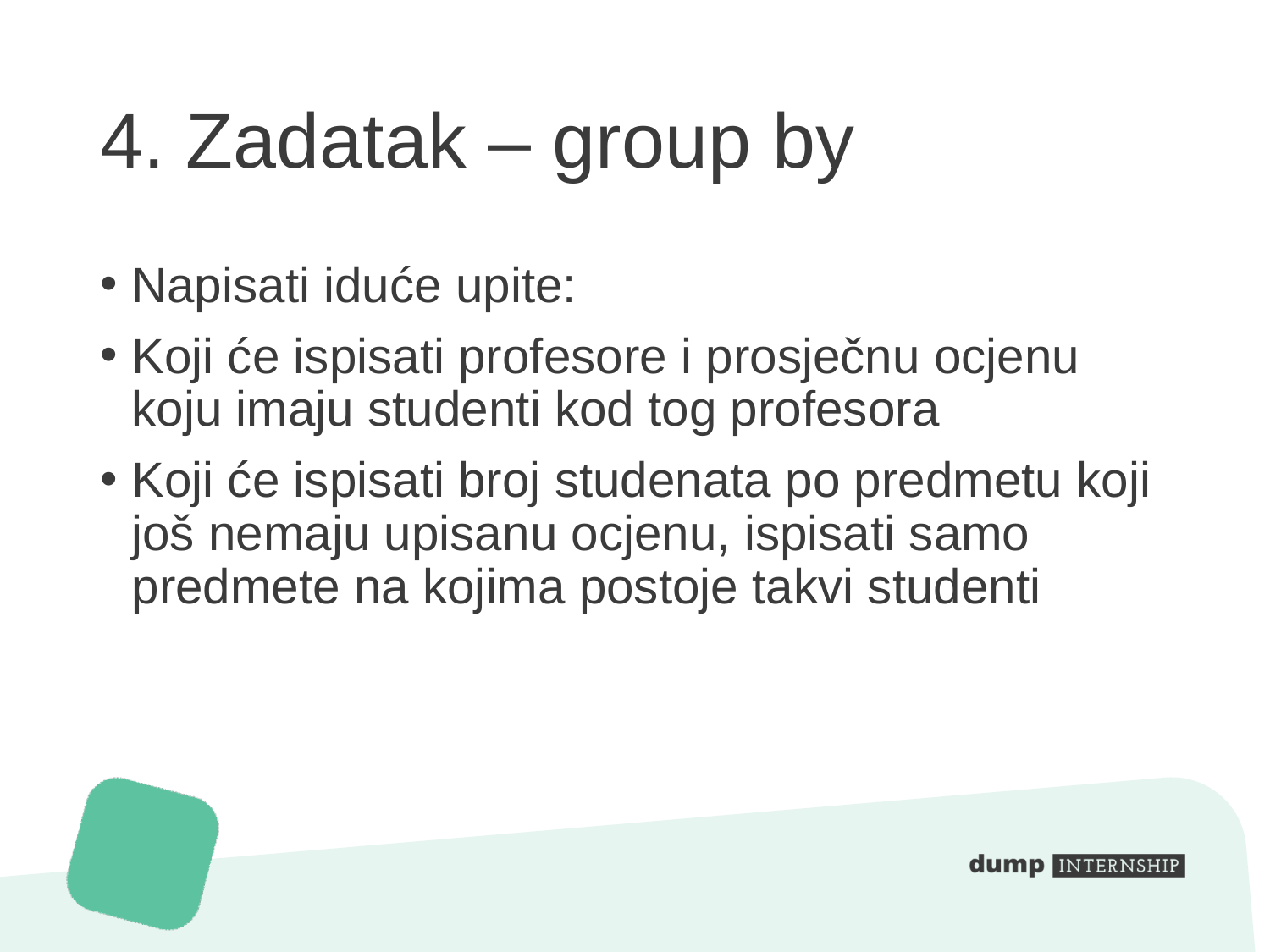

# 4. Zadatak – group by
Napisati iduće upite:
Koji će ispisati profesore i prosječnu ocjenu koju imaju studenti kod tog profesora
Koji će ispisati broj studenata po predmetu koji još nemaju upisanu ocjenu, ispisati samo predmete na kojima postoje takvi studenti